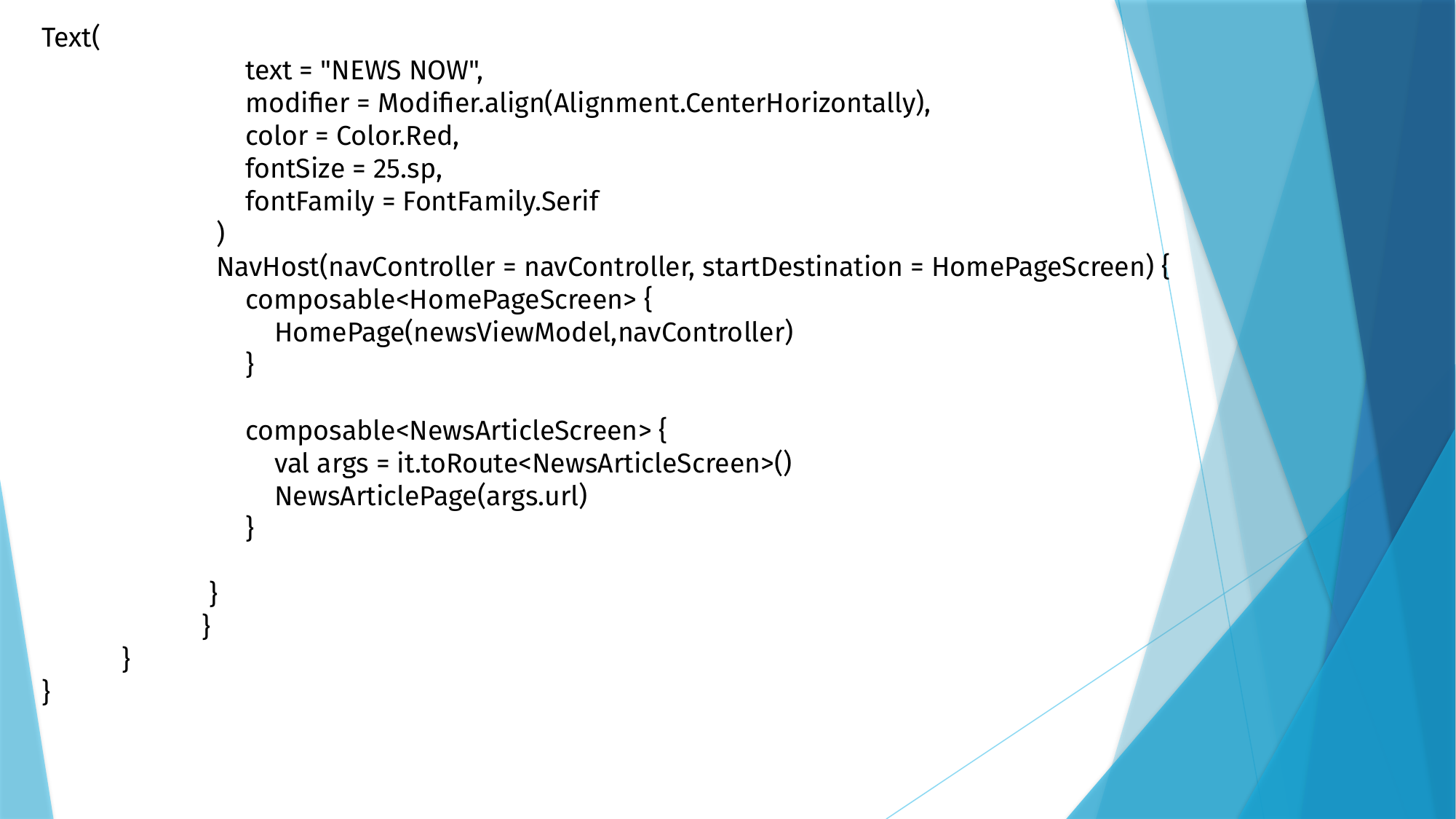

Text(
                            text = "NEWS NOW",
                            modifier = Modifier.align(Alignment.CenterHorizontally),
                            color = Color.Red,
                            fontSize = 25.sp,
                            fontFamily = FontFamily.Serif
                        )
                        NavHost(navController = navController, startDestination = HomePageScreen) {
                            composable<HomePageScreen> {
                                HomePage(newsViewModel,navController)
                            }

                            composable<NewsArticleScreen> {
                                val args = it.toRoute<NewsArticleScreen>()
                                NewsArticlePage(args.url)
                            }

                       }
                      }
           }
}